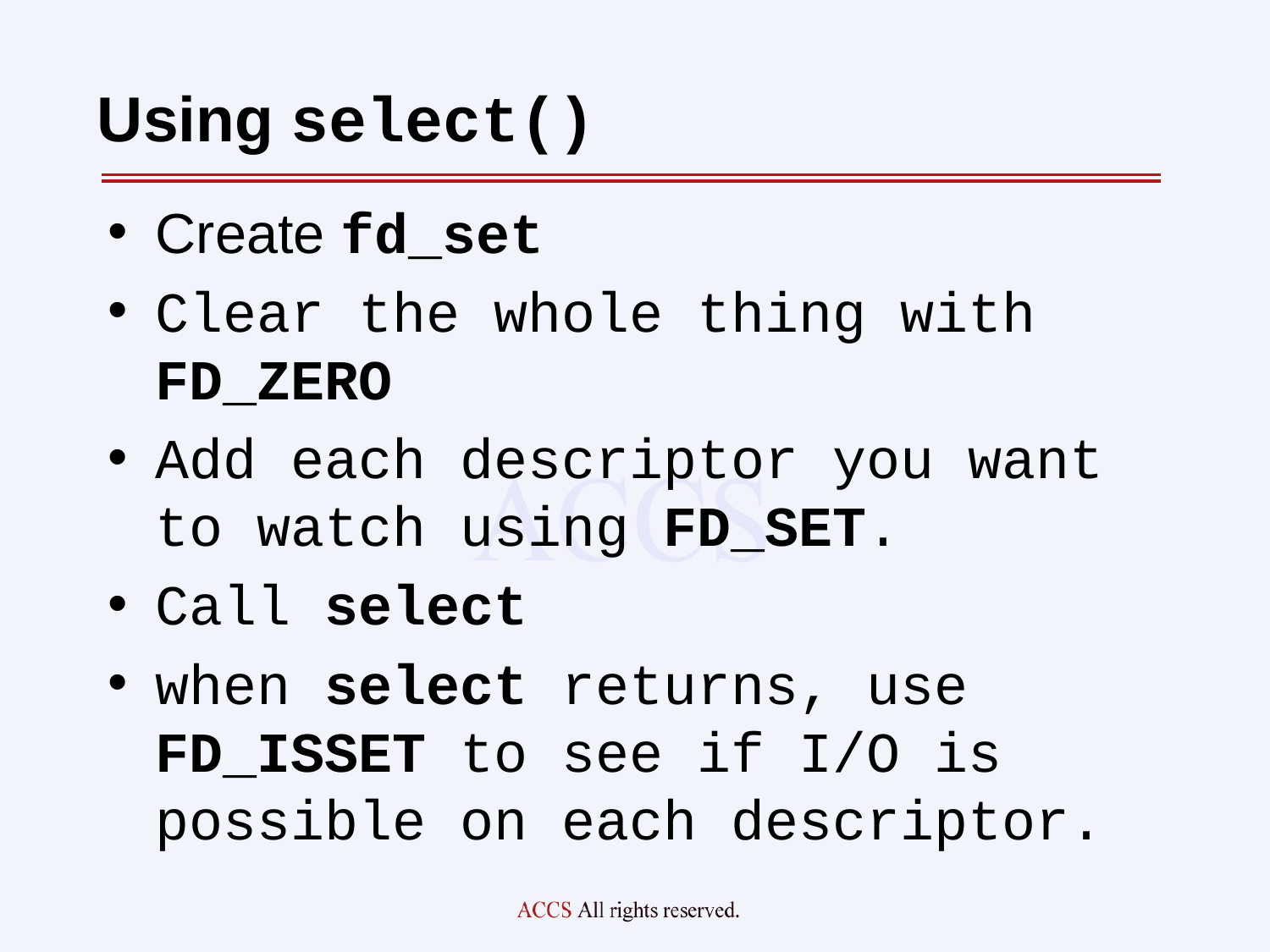

# Using select()
Create fd_set
Clear the whole thing with FD_ZERO
Add each descriptor you want to watch using FD_SET.
Call select
when select returns, use FD_ISSET to see if I/O is possible on each descriptor.